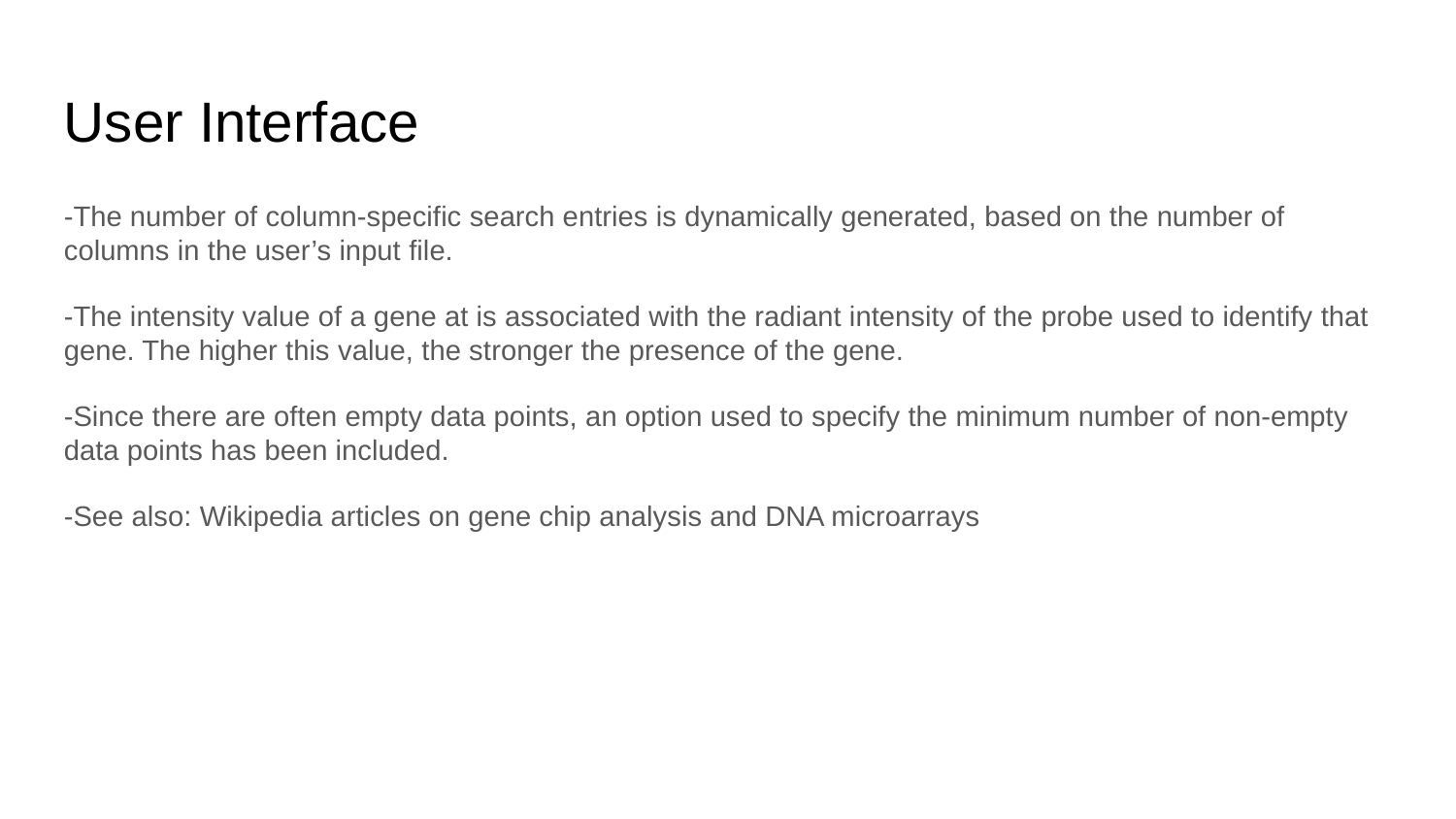

User Interface
-The number of column-specific search entries is dynamically generated, based on the number of columns in the user’s input file.
-The intensity value of a gene at is associated with the radiant intensity of the probe used to identify that gene. The higher this value, the stronger the presence of the gene.
-Since there are often empty data points, an option used to specify the minimum number of non-empty data points has been included.
-See also: Wikipedia articles on gene chip analysis and DNA microarrays